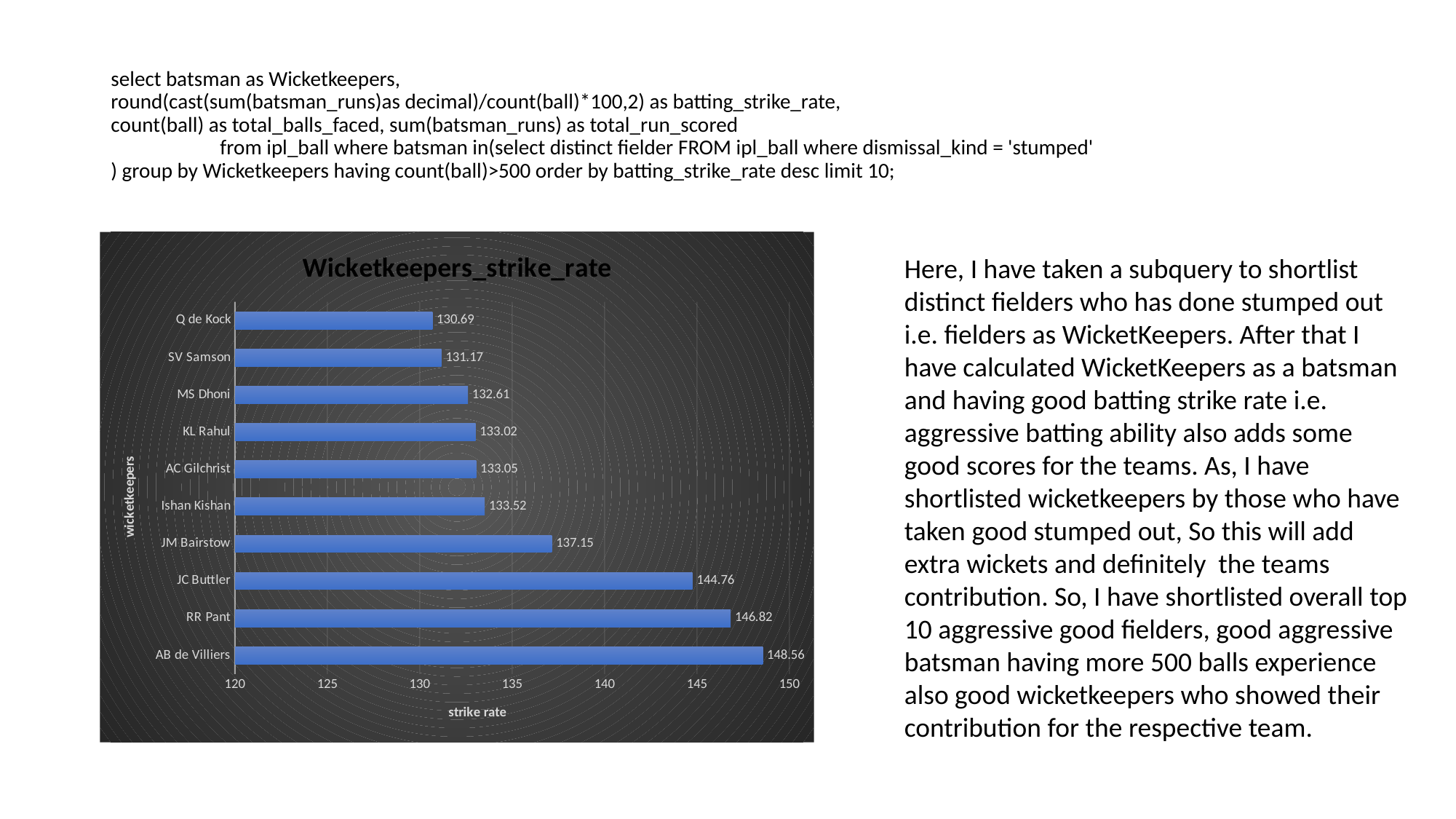

# select batsman as Wicketkeepers, round(cast(sum(batsman_runs)as decimal)/count(ball)*100,2) as batting_strike_rate, count(ball) as total_balls_faced, sum(batsman_runs) as total_run_scored from ipl_ball where batsman in(select distinct fielder FROM ipl_ball where dismissal_kind = 'stumped' ) group by Wicketkeepers having count(ball)>500 order by batting_strike_rate desc limit 10;

### Chart:
Wicketkeepers_strike_rate

| Category | batting_strike_rate |
|---|---|
| AB de Villiers | 148.56 |
| RR Pant | 146.82 |
| JC Buttler | 144.76 |
| JM Bairstow | 137.15 |
| Ishan Kishan | 133.52 |
| AC Gilchrist | 133.05 |
| KL Rahul | 133.02 |
| MS Dhoni | 132.61 |
| SV Samson | 131.17 |
| Q de Kock | 130.69 |
Here, I have taken a subquery to shortlist distinct fielders who has done stumped out i.e. fielders as WicketKeepers. After that I have calculated WicketKeepers as a batsman and having good batting strike rate i.e. aggressive batting ability also adds some good scores for the teams. As, I have shortlisted wicketkeepers by those who have taken good stumped out, So this will add extra wickets and definitely  the teams contribution. So, I have shortlisted overall top 10 aggressive good fielders, good aggressive batsman having more 500 balls experience also good wicketkeepers who showed their contribution for the respective team.